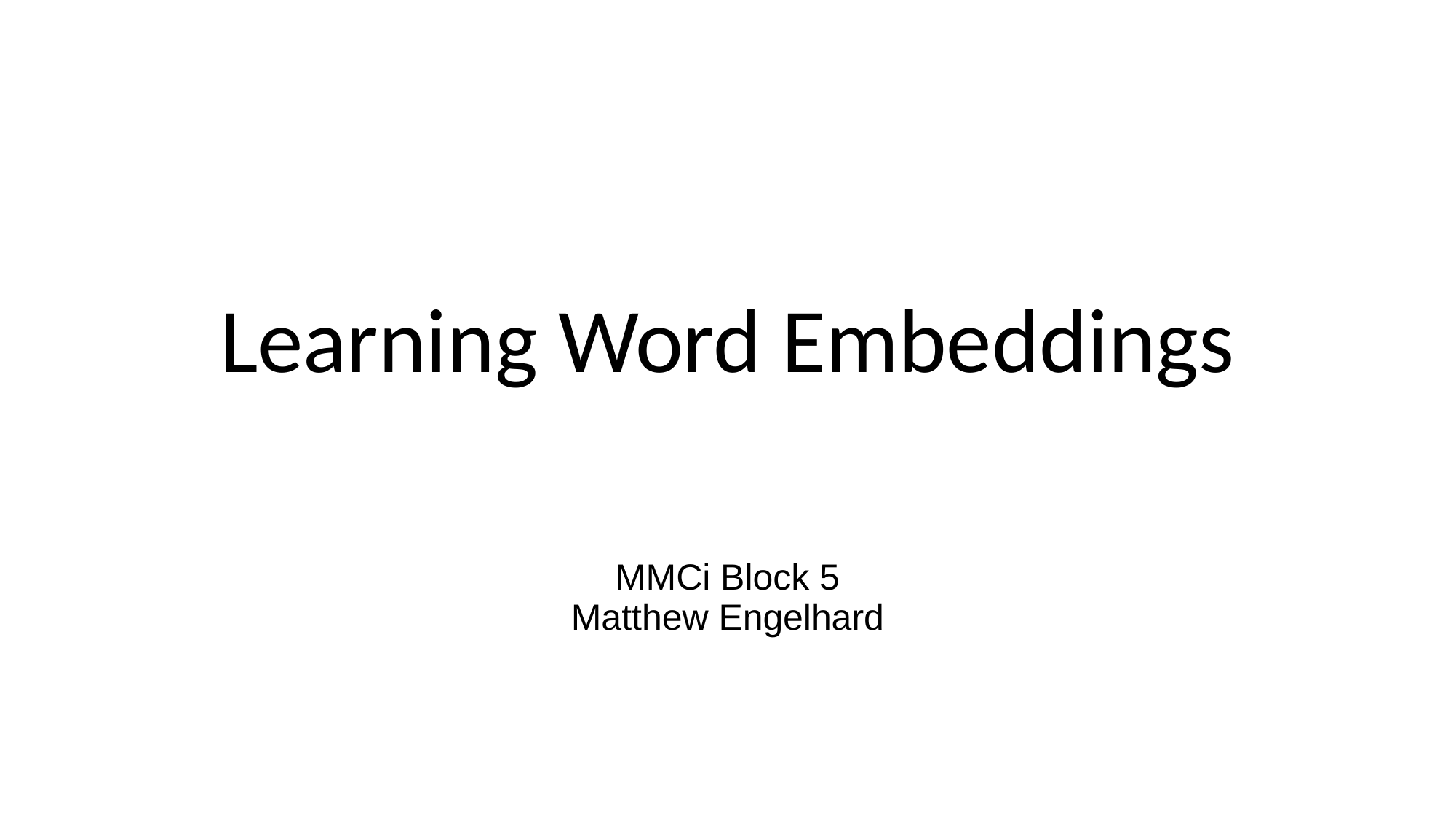

# Learning Word Embeddings

MMCi Block 5
Matthew Engelhard